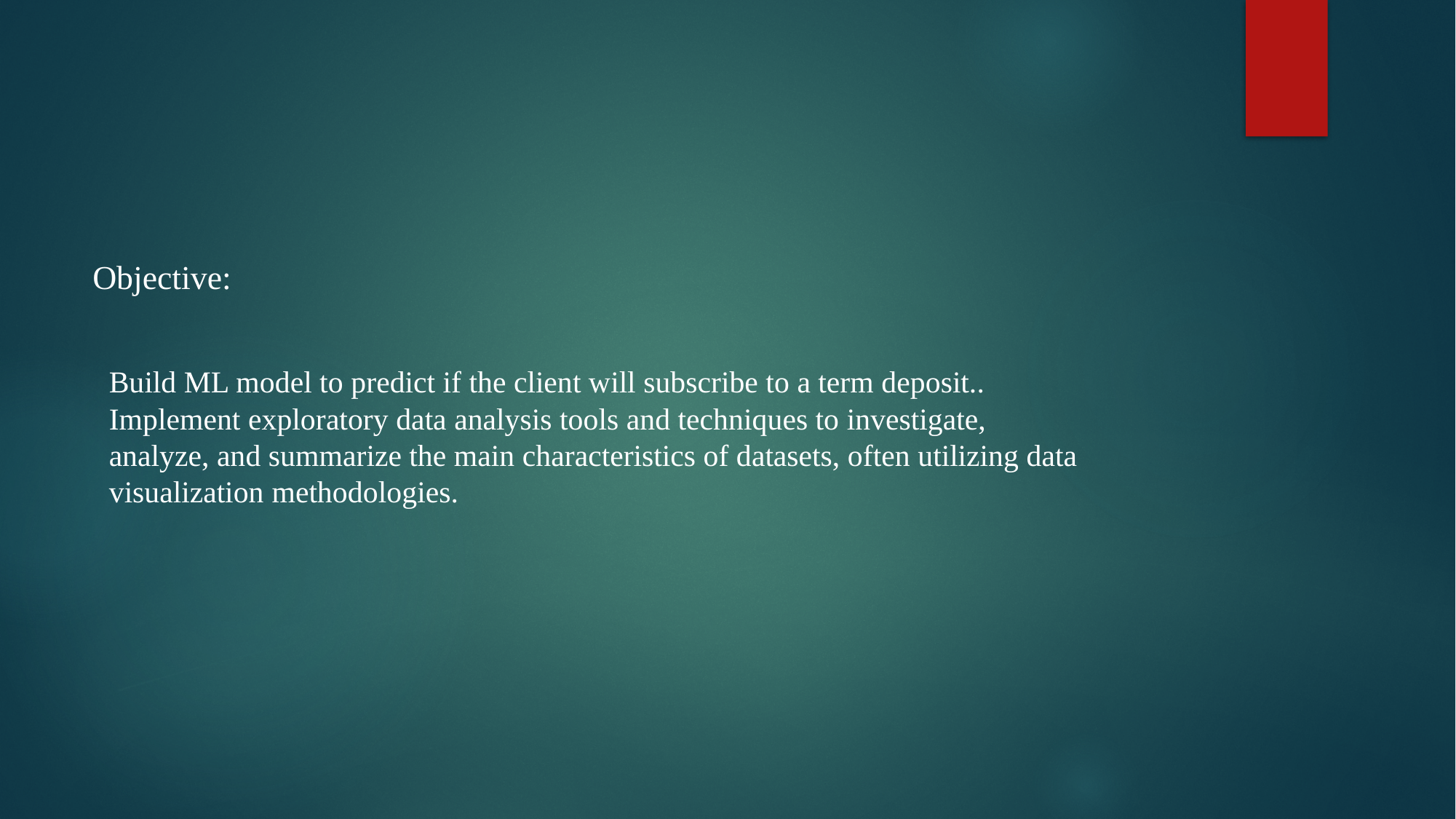

Objective:

Build ML model to predict if the client will subscribe to a term deposit.. Implement exploratory data analysis tools and techniques to investigate, analyze, and summarize the main characteristics of datasets, often utilizing data visualization methodologies.